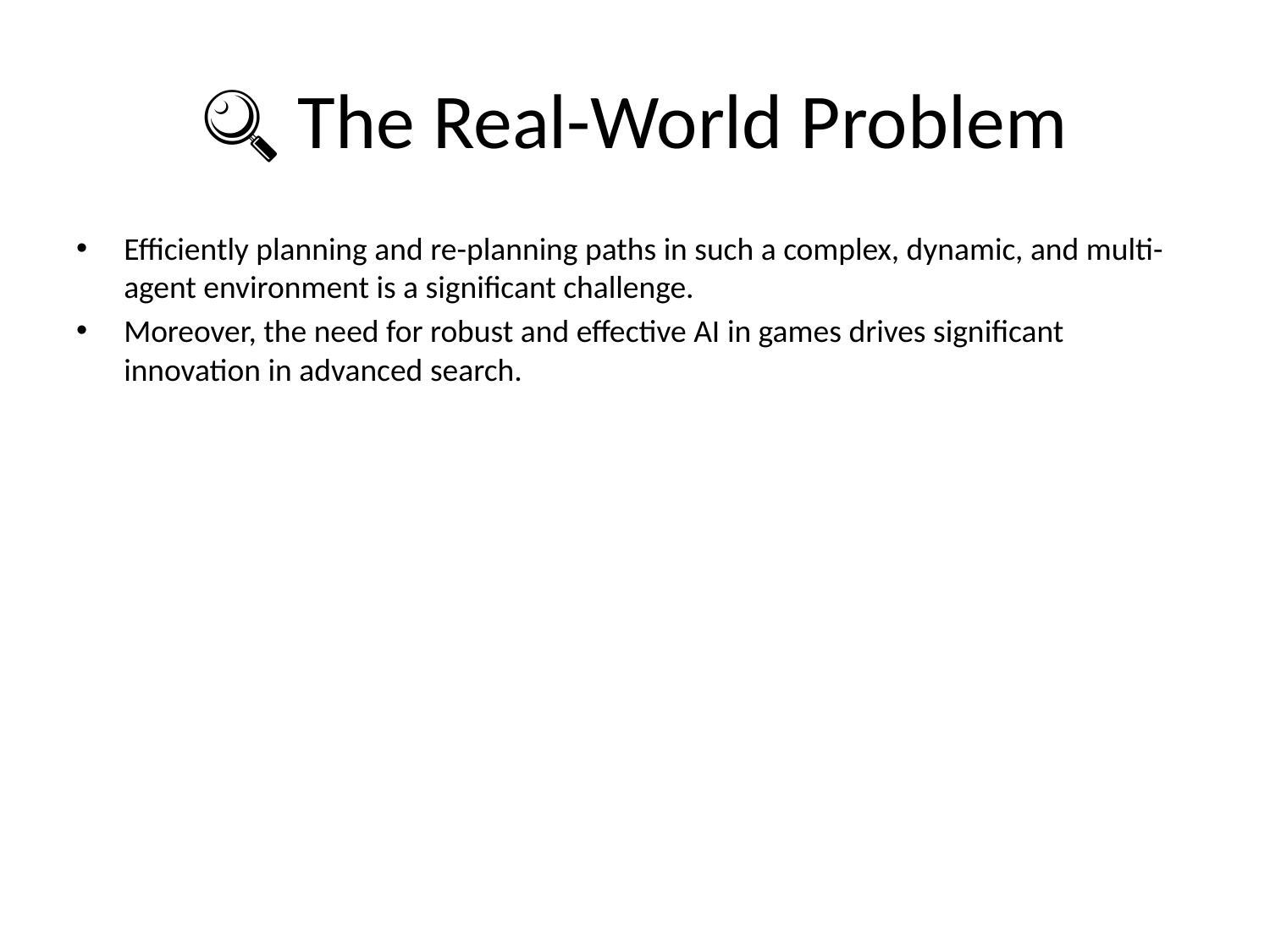

# 🔍 The Real-World Problem
Efficiently planning and re-planning paths in such a complex, dynamic, and multi-agent environment is a significant challenge.
Moreover, the need for robust and effective AI in games drives significant innovation in advanced search.